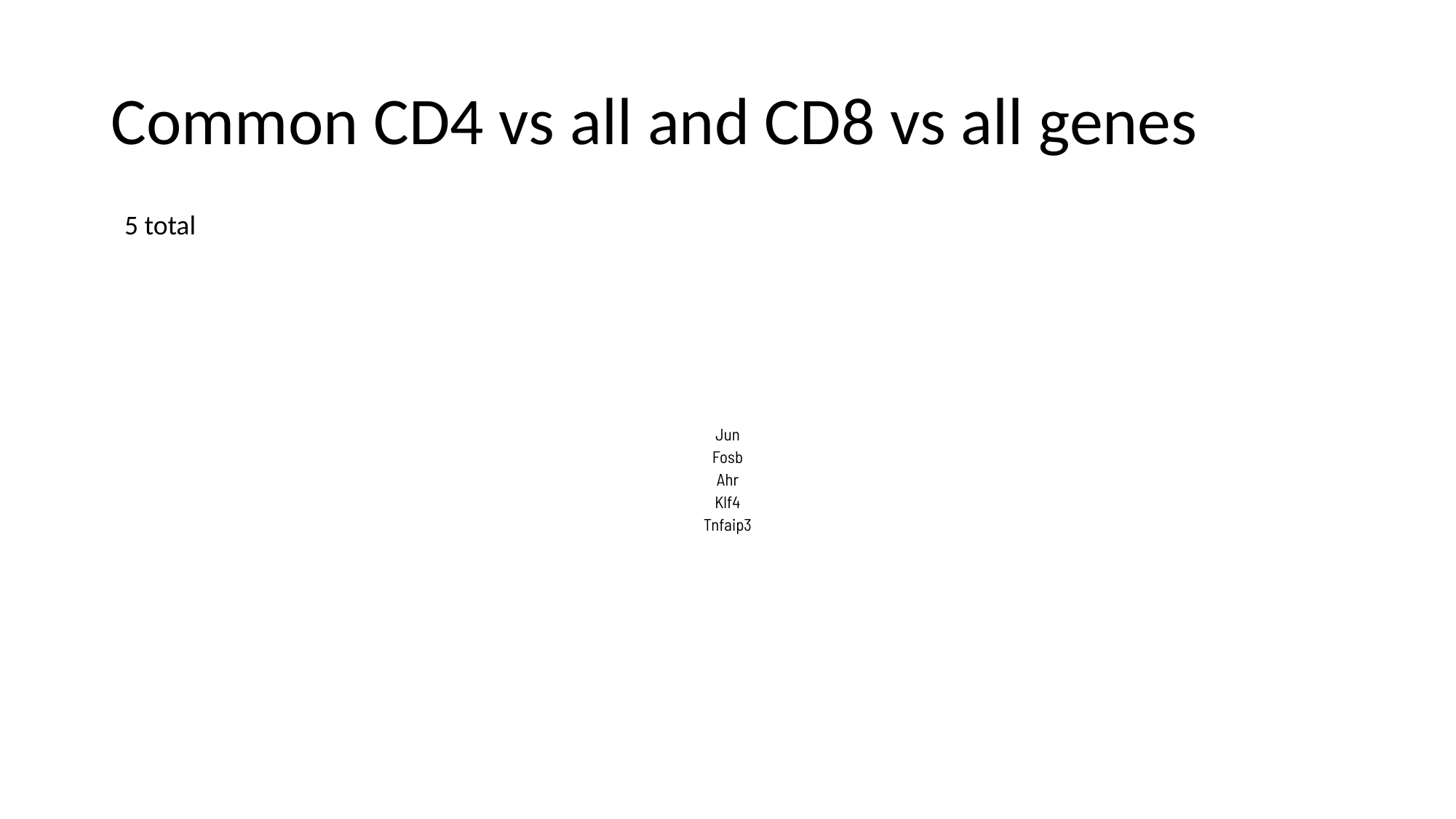

# Common CD4 vs all and CD8 vs all genes
5 total
| Jun |
| --- |
| Fosb |
| Ahr |
| Klf4 |
| Tnfaip3 |